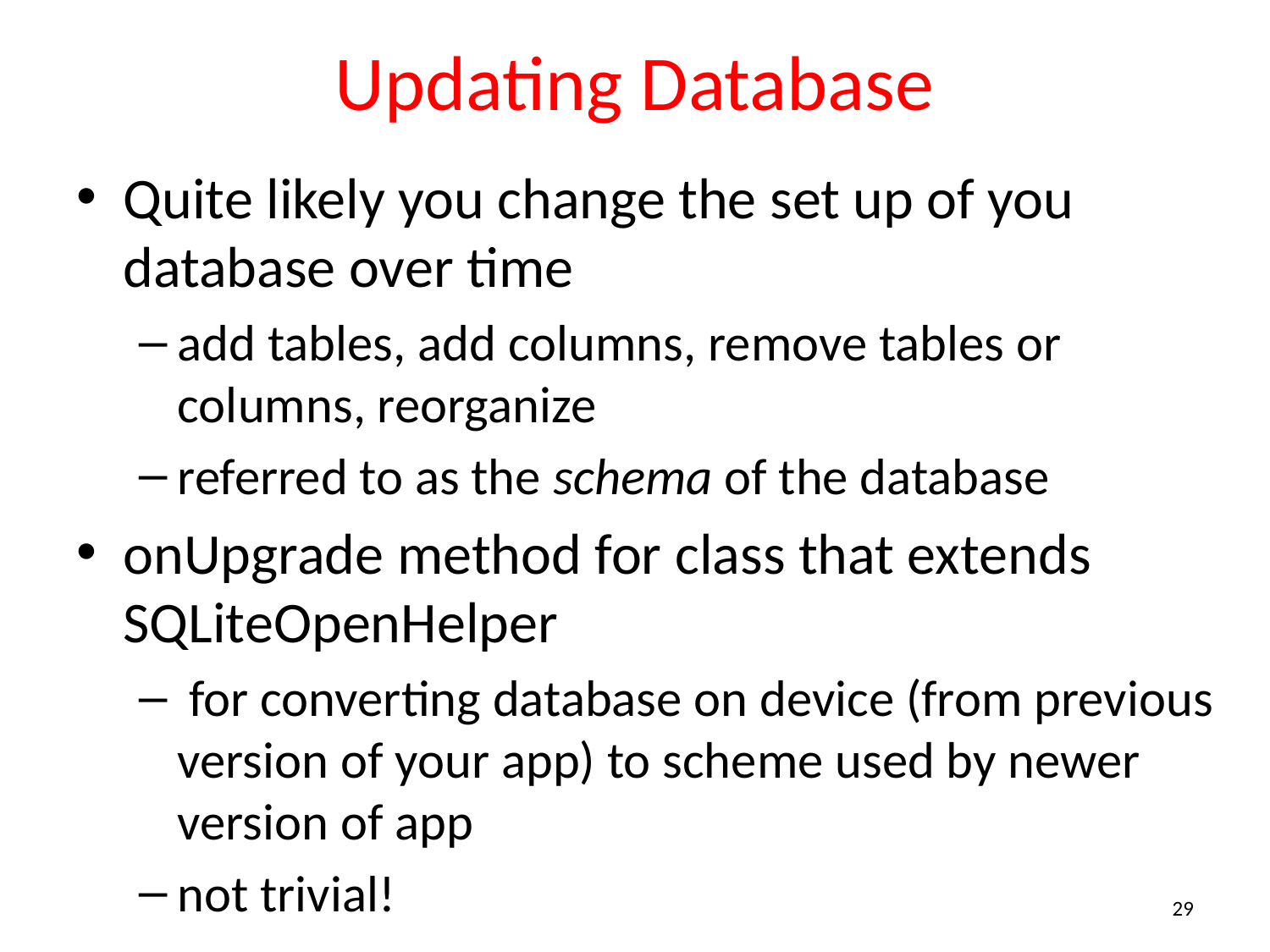

# Updating Database
Quite likely you change the set up of you database over time
add tables, add columns, remove tables or columns, reorganize
referred to as the schema of the database
onUpgrade method for class that extends SQLiteOpenHelper
 for converting database on device (from previous version of your app) to scheme used by newer version of app
not trivial!
29